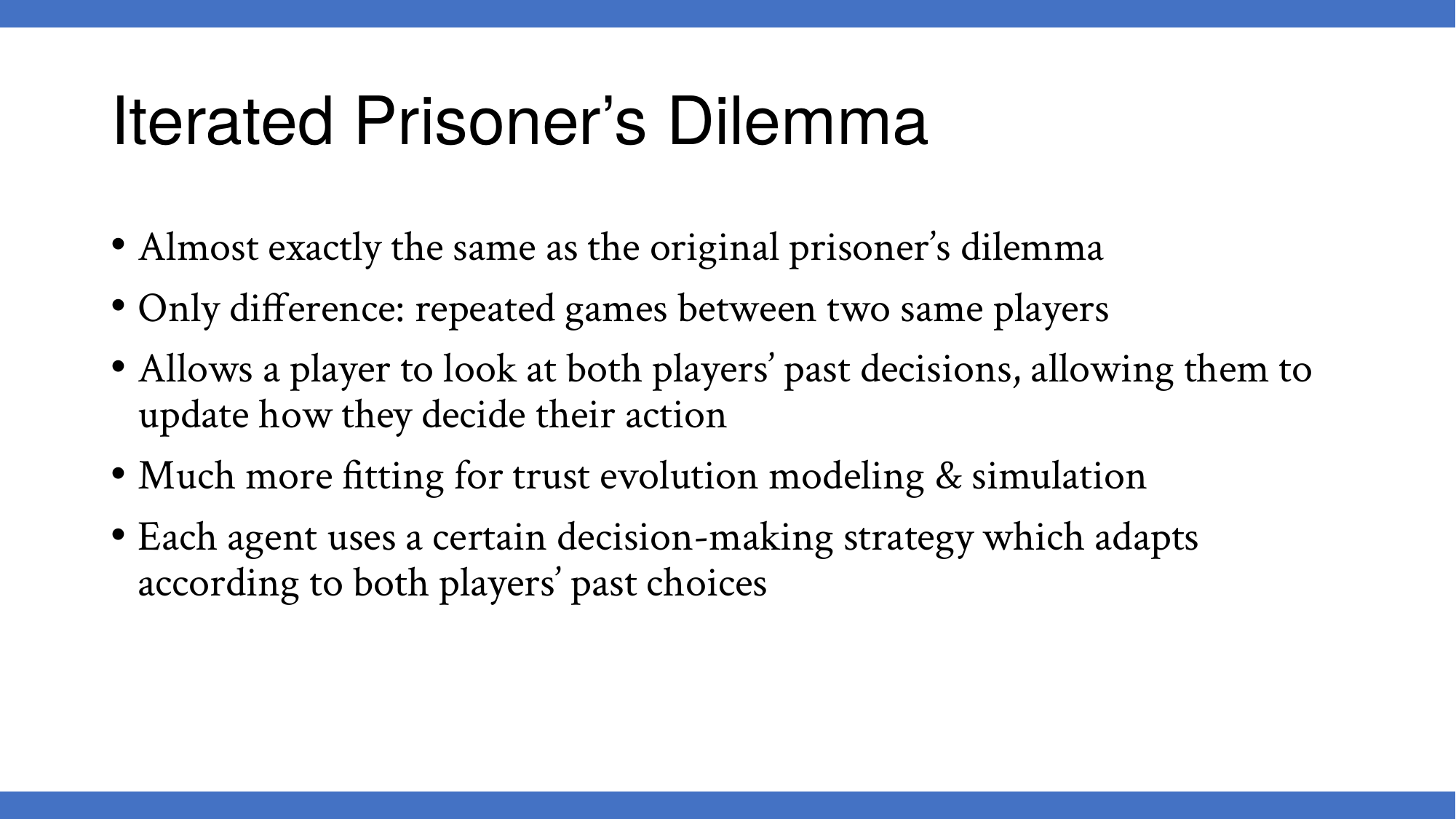

# Iterated Prisoner’s Dilemma
Almost exactly the same as the original prisoner’s dilemma
Only difference: repeated games between two same players
Allows a player to look at both players’ past decisions, allowing them to update how they decide their action
Much more fitting for trust evolution modeling & simulation
Each agent uses a certain decision-making strategy which adapts according to both players’ past choices